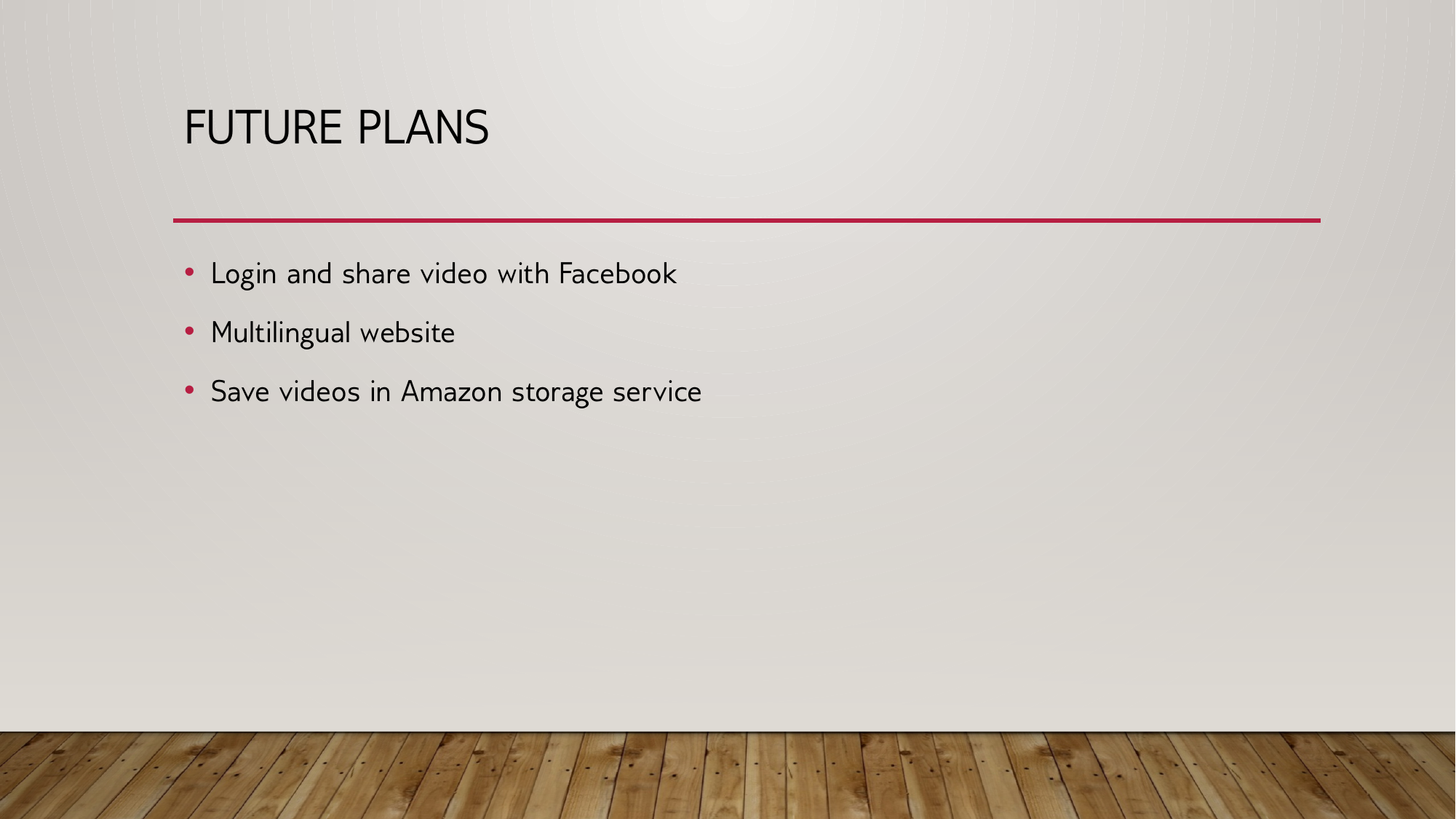

# Future plans
Login and share video with Facebook
Multilingual website
Save videos in Amazon storage service